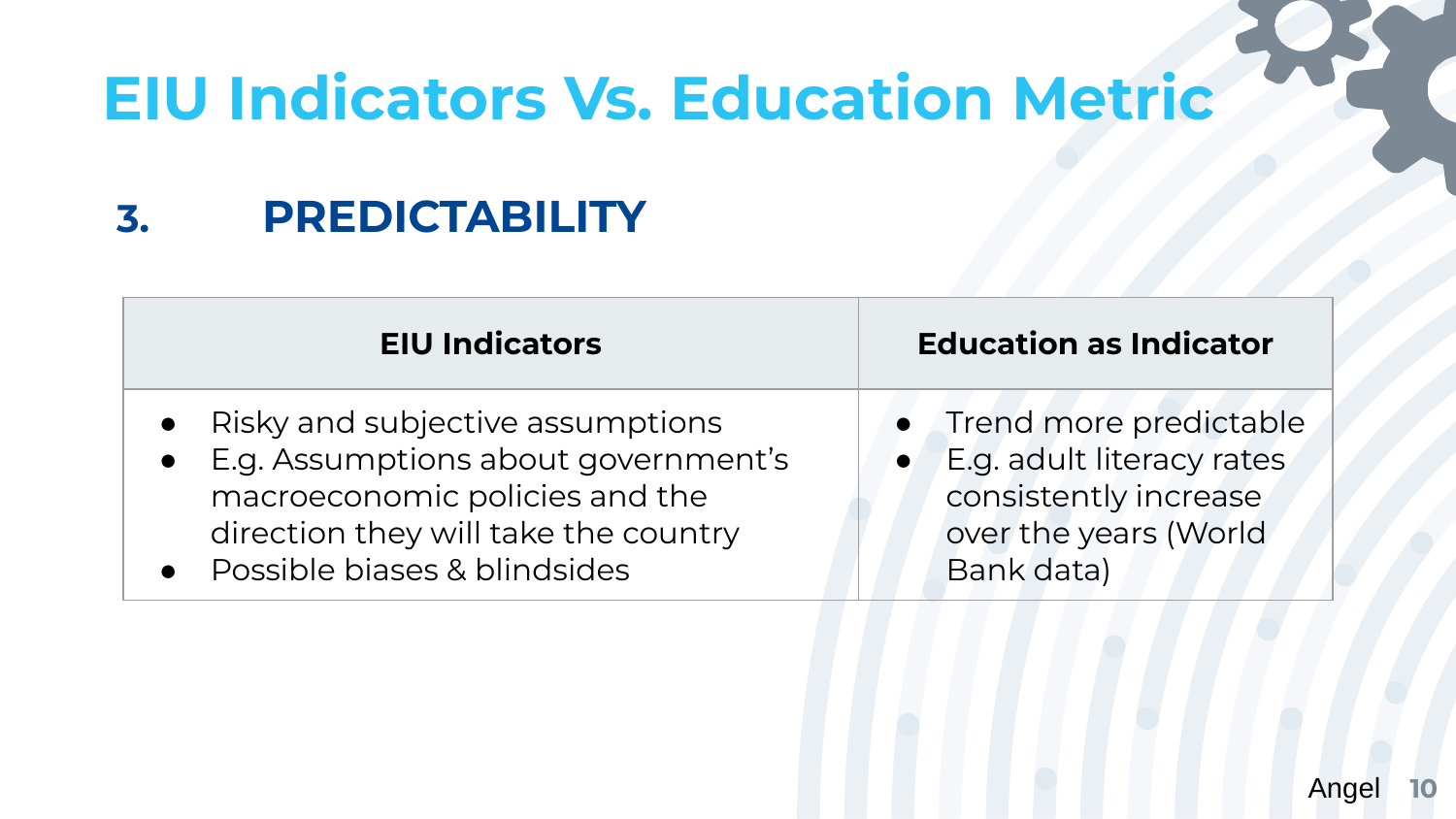

# EIU Indicators Vs. Education Metric
3.	PREDICTABILITY
| EIU Indicators | Education as Indicator |
| --- | --- |
| Risky and subjective assumptions E.g. Assumptions about government’s macroeconomic policies and the direction they will take the country Possible biases & blindsides | Trend more predictable E.g. adult literacy rates consistently increase over the years (World Bank data) |
Angel
10